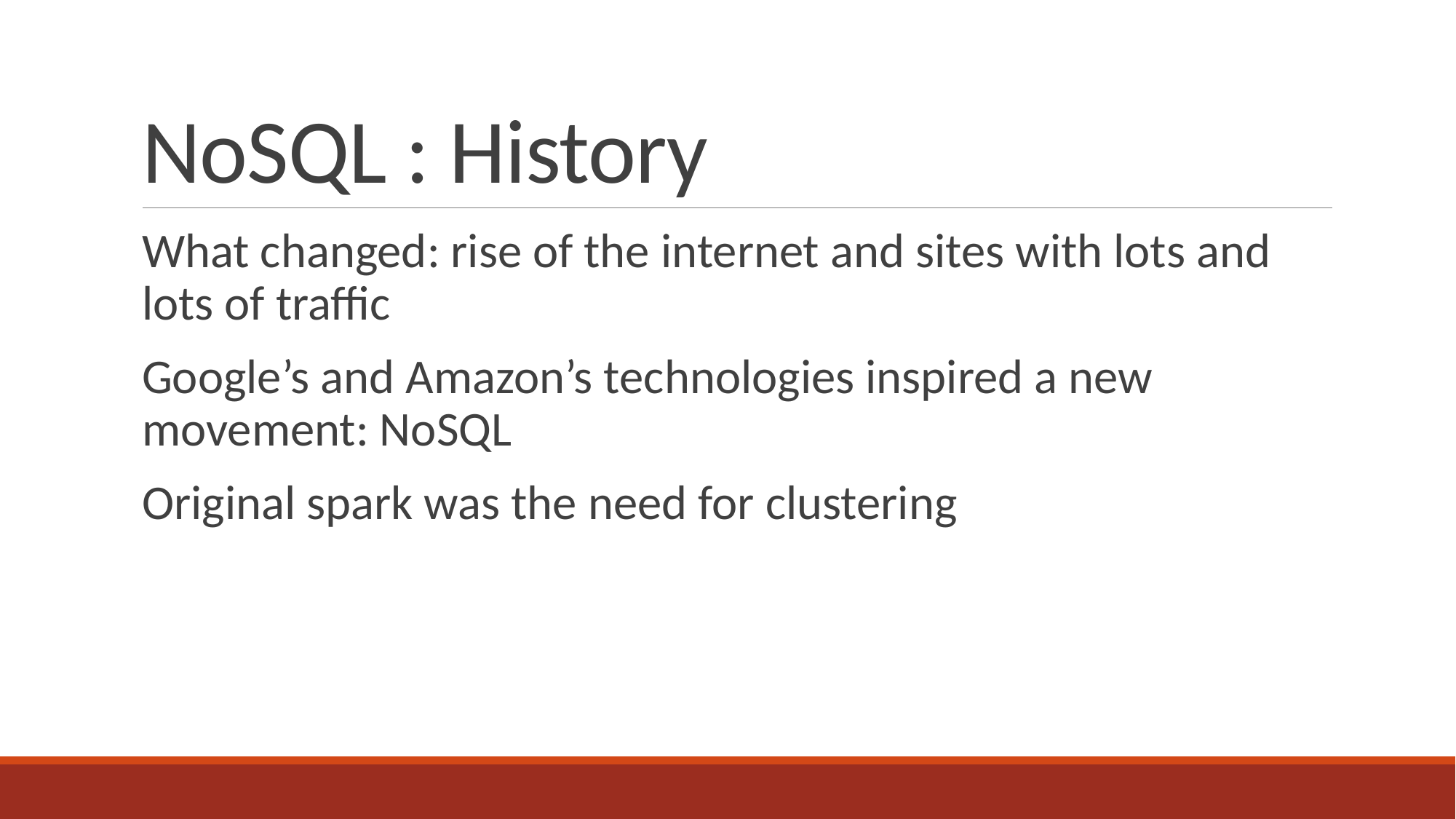

# NoSQL : History
What changed: rise of the internet and sites with lots and lots of traffic
Google’s and Amazon’s technologies inspired a new movement: NoSQL
Original spark was the need for clustering